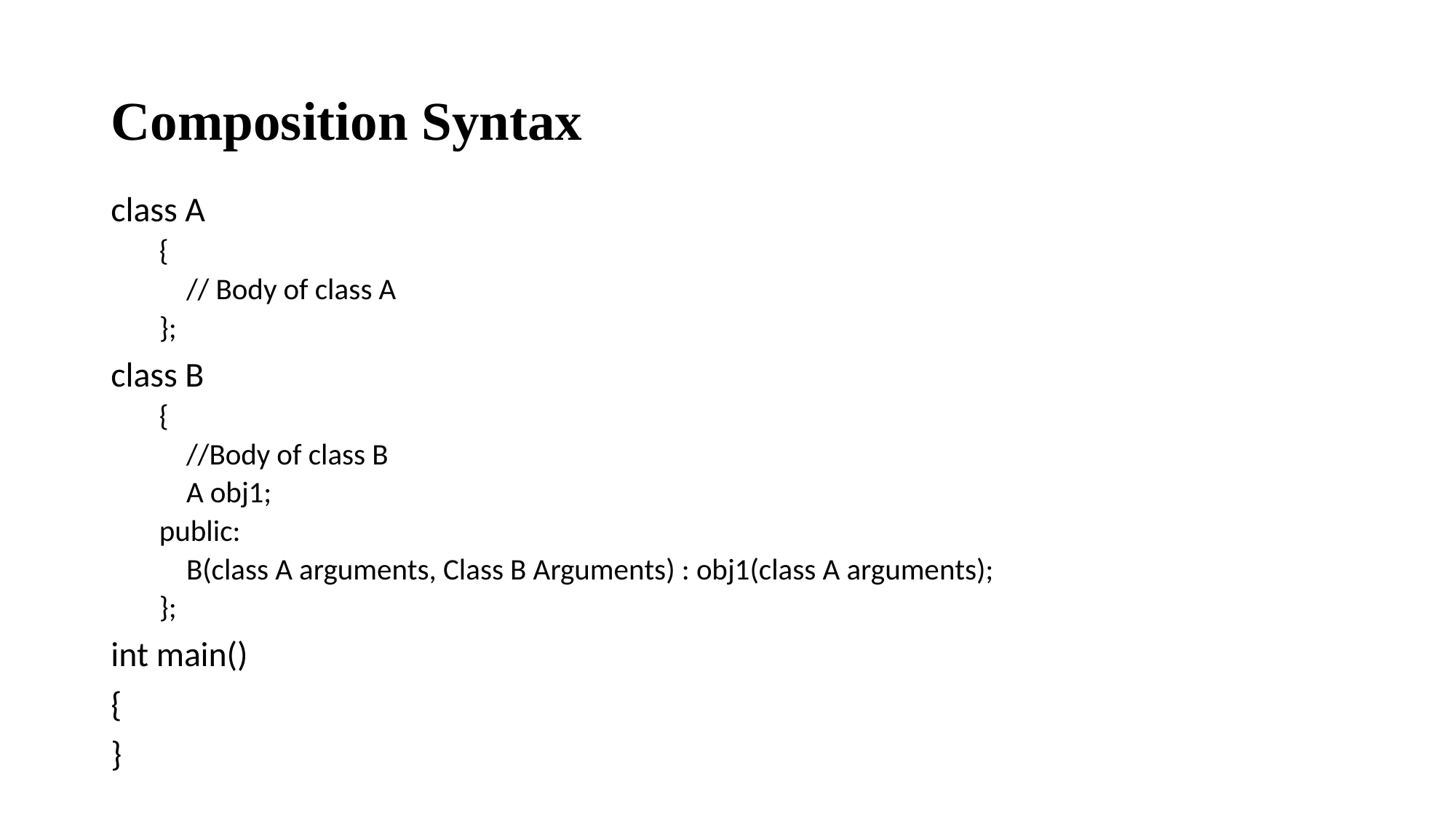

# Composition Syntax
class A
{
    // Body of class A
};
class B
{
    //Body of class B
    A obj1;
public:
    B(class A arguments, Class B Arguments) : obj1(class A arguments);
};
int main()
{
}